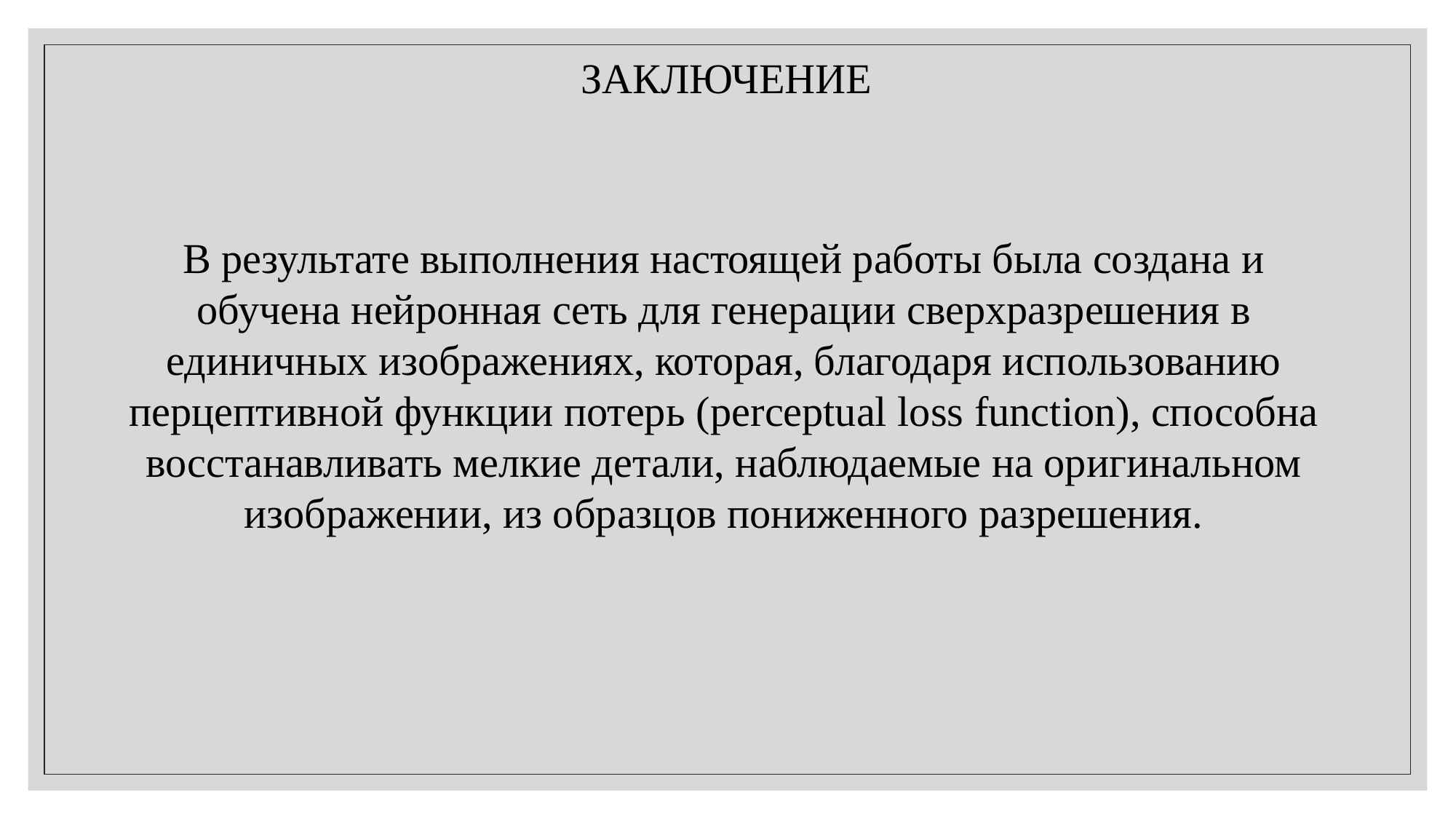

ЗАКЛЮЧЕНИЕ
В результате выполнения настоящей работы была создана и обучена нейронная сеть для генерации сверхразрешения в единичных изображениях, которая, благодаря использованию перцептивной функции потерь (perceptual loss function), способна восстанавливать мелкие детали, наблюдаемые на оригинальном изображении, из образцов пониженного разрешения.